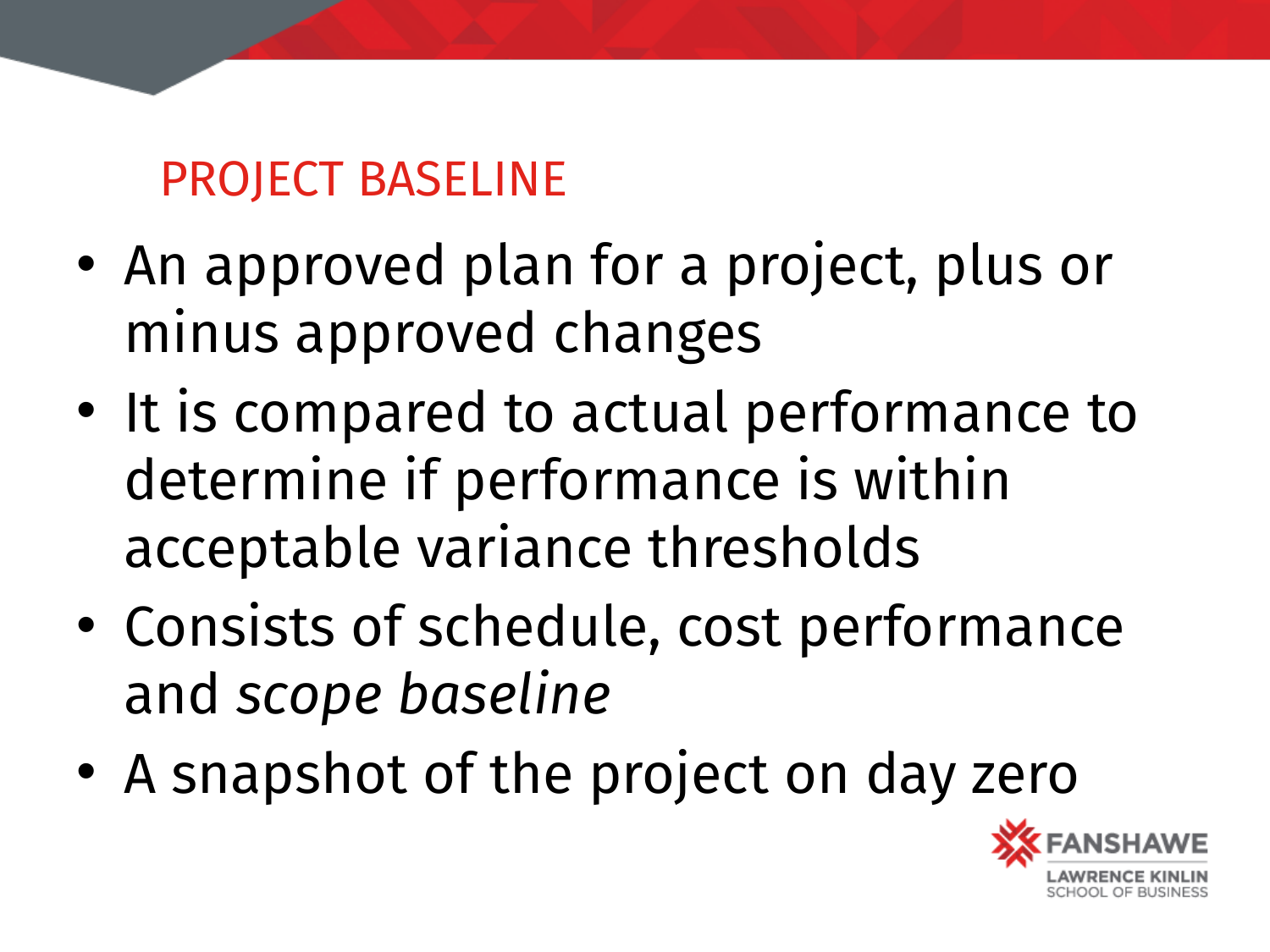

# Project Baseline
An approved plan for a project, plus or minus approved changes
It is compared to actual performance to determine if performance is within acceptable variance thresholds
Consists of schedule, cost performance and scope baseline
A snapshot of the project on day zero